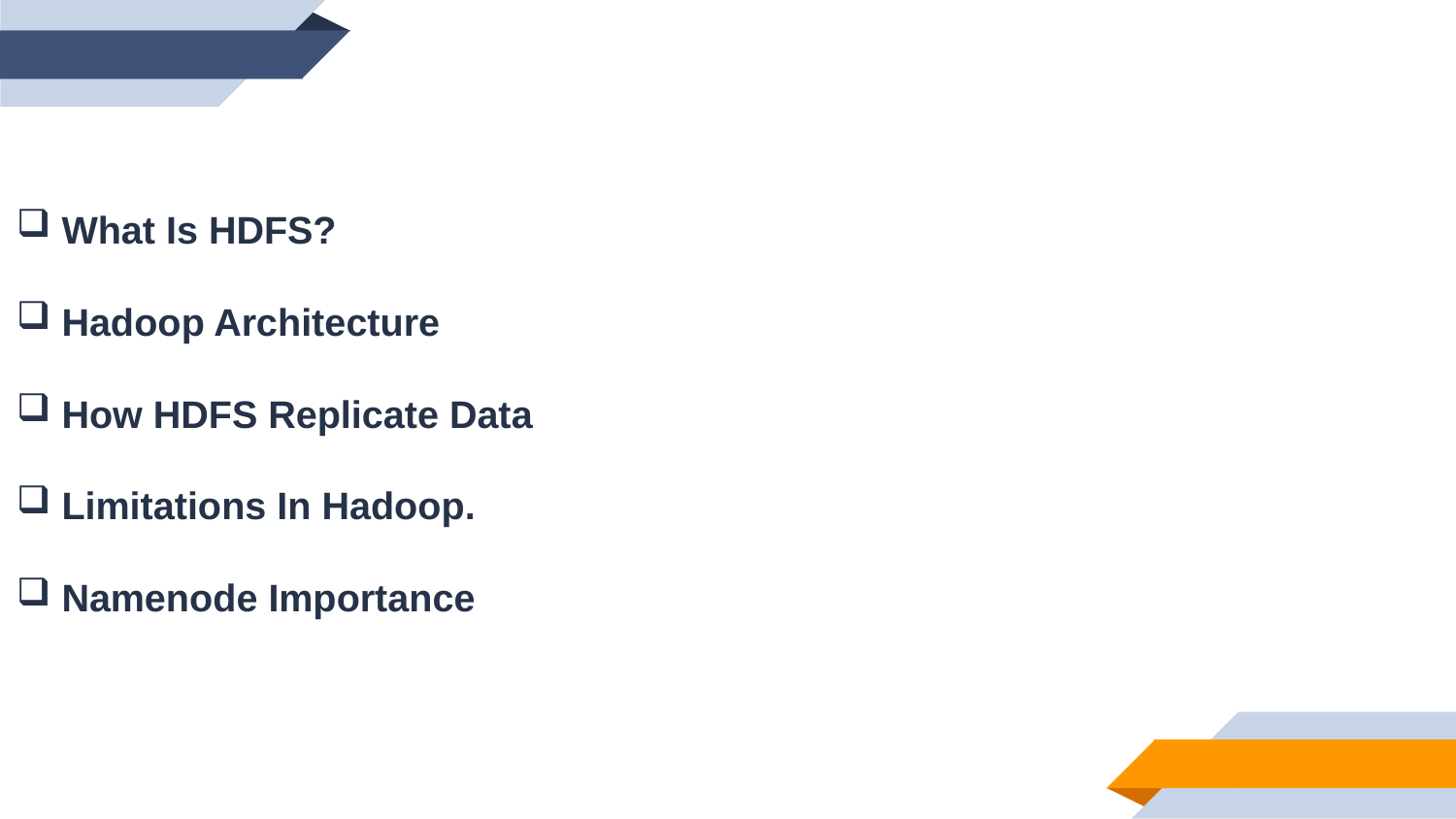

What Is HDFS?
 Hadoop Architecture
 How HDFS Replicate Data
 Limitations In Hadoop.
 Namenode Importance